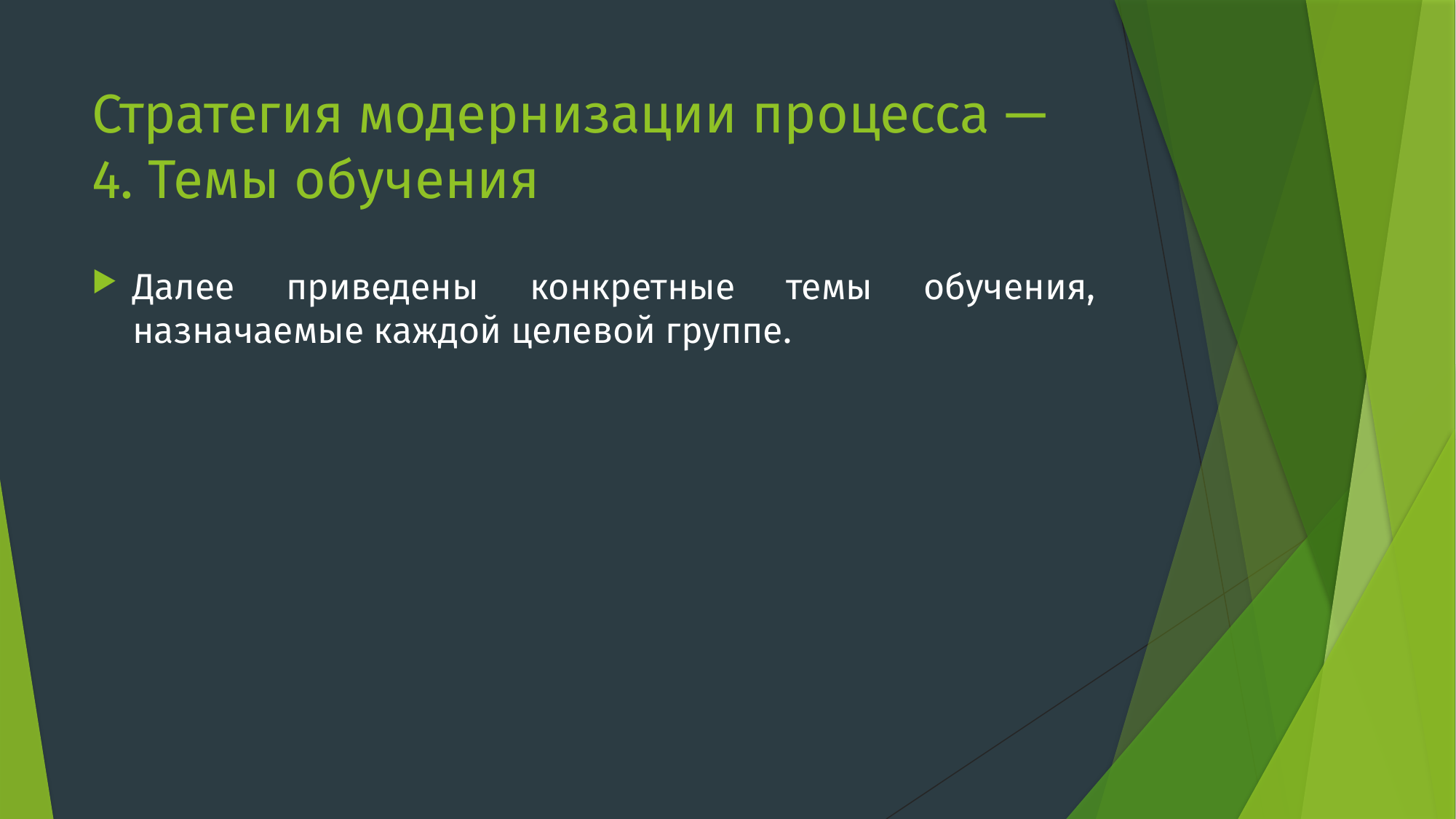

# Стратегия модернизации процесса — 4. Темы обучения
Далее приведены конкретные темы обучения, назначаемые каждой целевой группе.